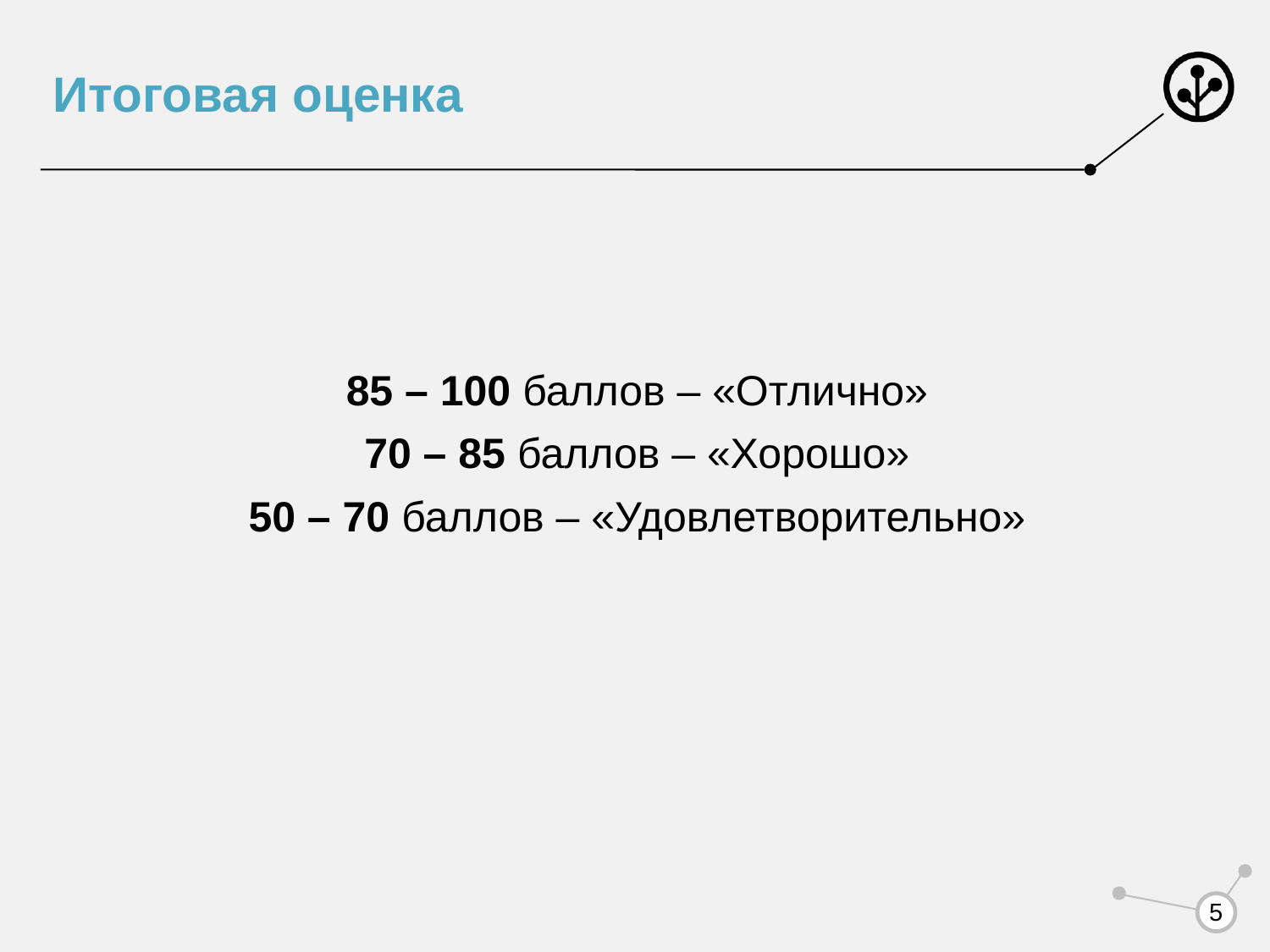

# Итоговая оценка
85 – 100 баллов – «Отлично»
70 – 85 баллов – «Хорошо»
50 – 70 баллов – «Удовлетворительно»

5